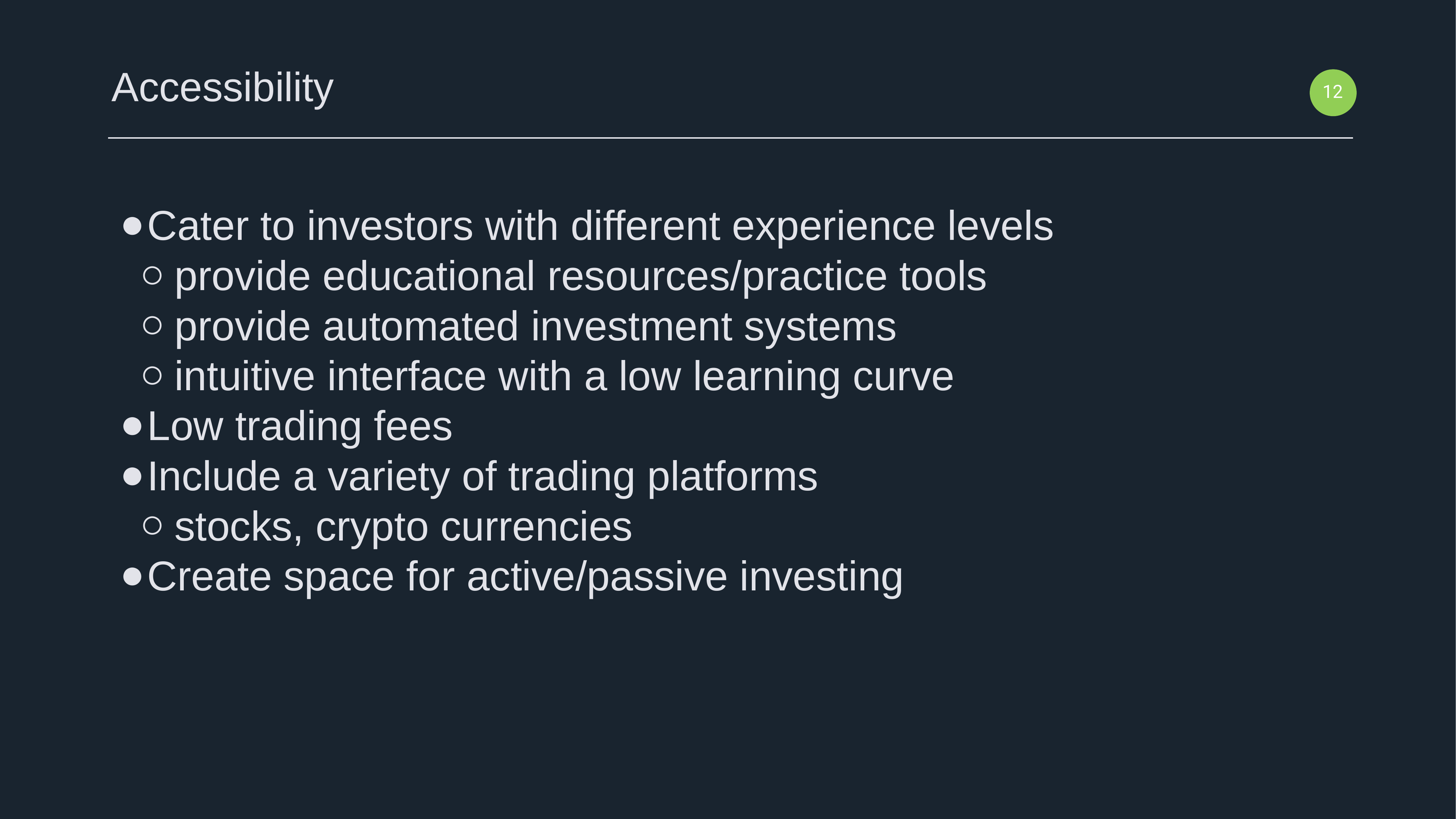

Accessibility
12
Cater to investors with different experience levels
provide educational resources/practice tools
provide automated investment systems
intuitive interface with a low learning curve
Low trading fees
Include a variety of trading platforms
stocks, crypto currencies
Create space for active/passive investing